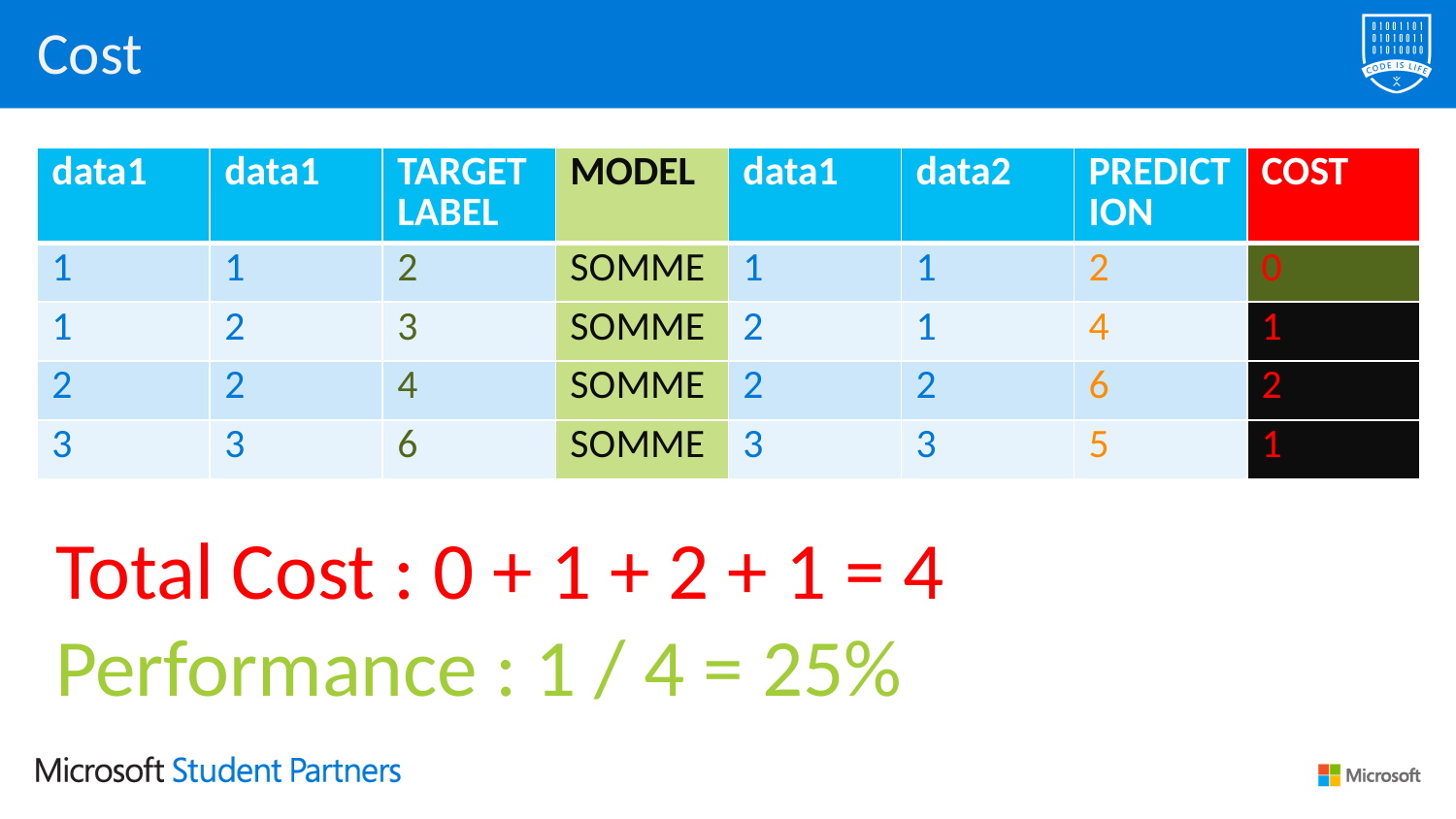

# Cost
| data1 | data1 | TARGET LABEL | MODEL | data1 | data2 | PREDICTION | COST |
| --- | --- | --- | --- | --- | --- | --- | --- |
| 1 | 1 | 2 | SOMME | 1 | 1 | 2 | 0 |
| 1 | 2 | 3 | SOMME | 2 | 1 | 4 | 1 |
| 2 | 2 | 4 | SOMME | 2 | 2 | 6 | 2 |
| 3 | 3 | 6 | SOMME | 3 | 3 | 5 | 1 |
Total Cost : 0 + 1 + 2 + 1 = 4
Performance : 1 / 4 = 25%